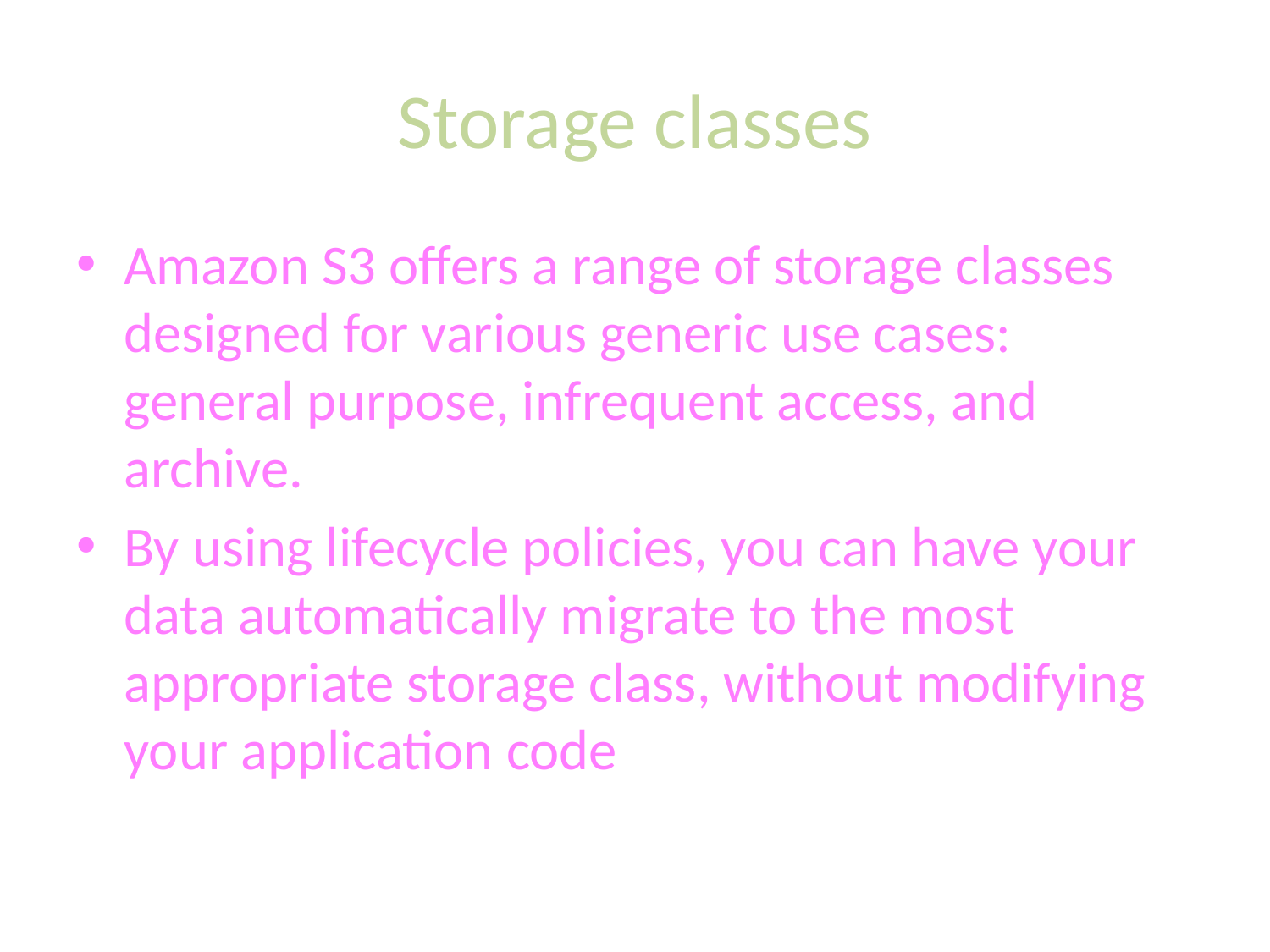

# Storage classes
Amazon S3 offers a range of storage classes designed for various generic use cases: general purpose, infrequent access, and archive.
By using lifecycle policies, you can have your data automatically migrate to the most appropriate storage class, without modifying your application code